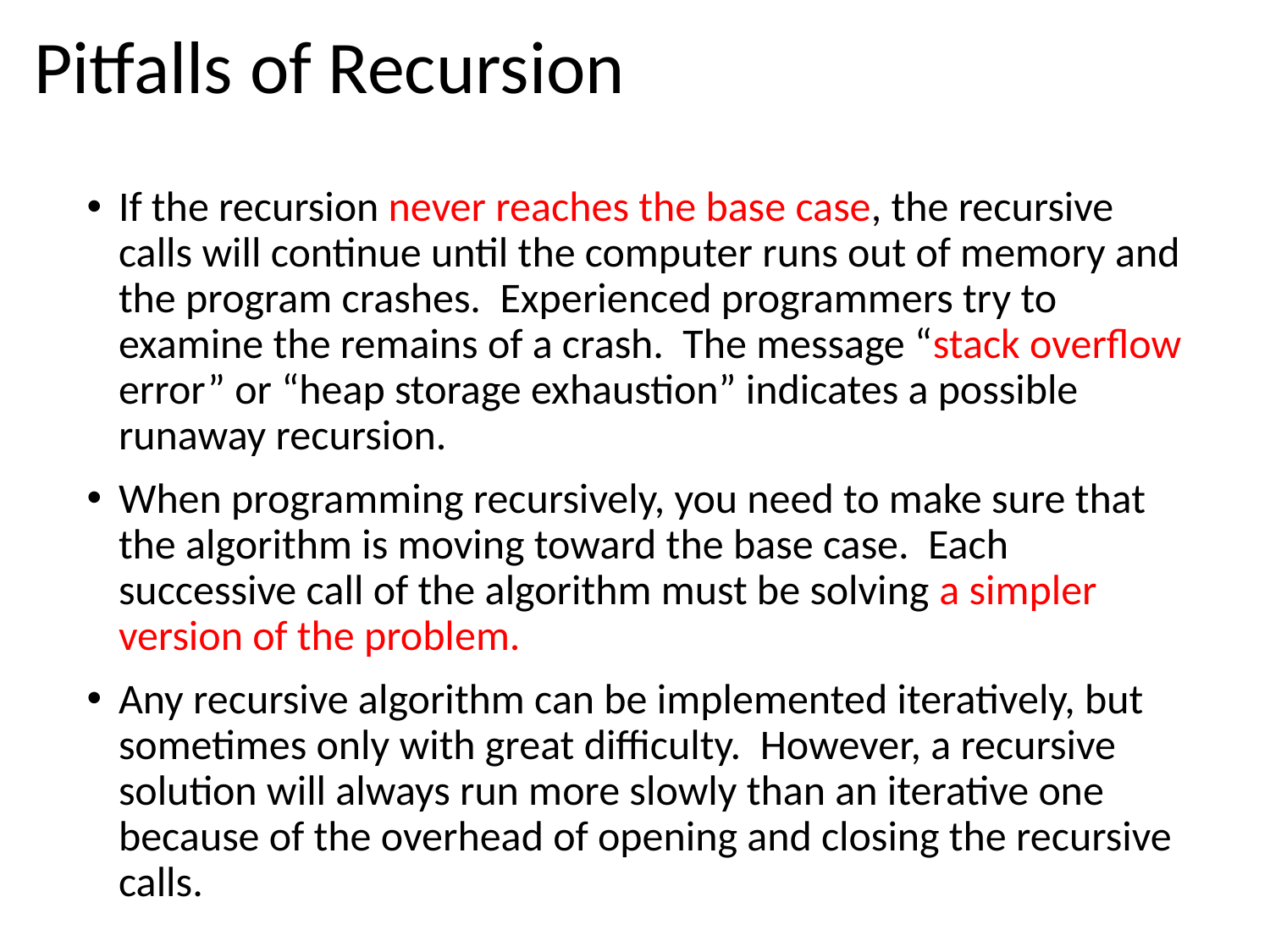

# Pitfalls of Recursion
If the recursion never reaches the base case, the recursive calls will continue until the computer runs out of memory and the program crashes.  Experienced programmers try to examine the remains of a crash.  The message “stack overflow error” or “heap storage exhaustion” indicates a possible runaway recursion.
When programming recursively, you need to make sure that the algorithm is moving toward the base case.  Each successive call of the algorithm must be solving a simpler version of the problem.
Any recursive algorithm can be implemented iteratively, but sometimes only with great difficulty.  However, a recursive solution will always run more slowly than an iterative one because of the overhead of opening and closing the recursive calls.